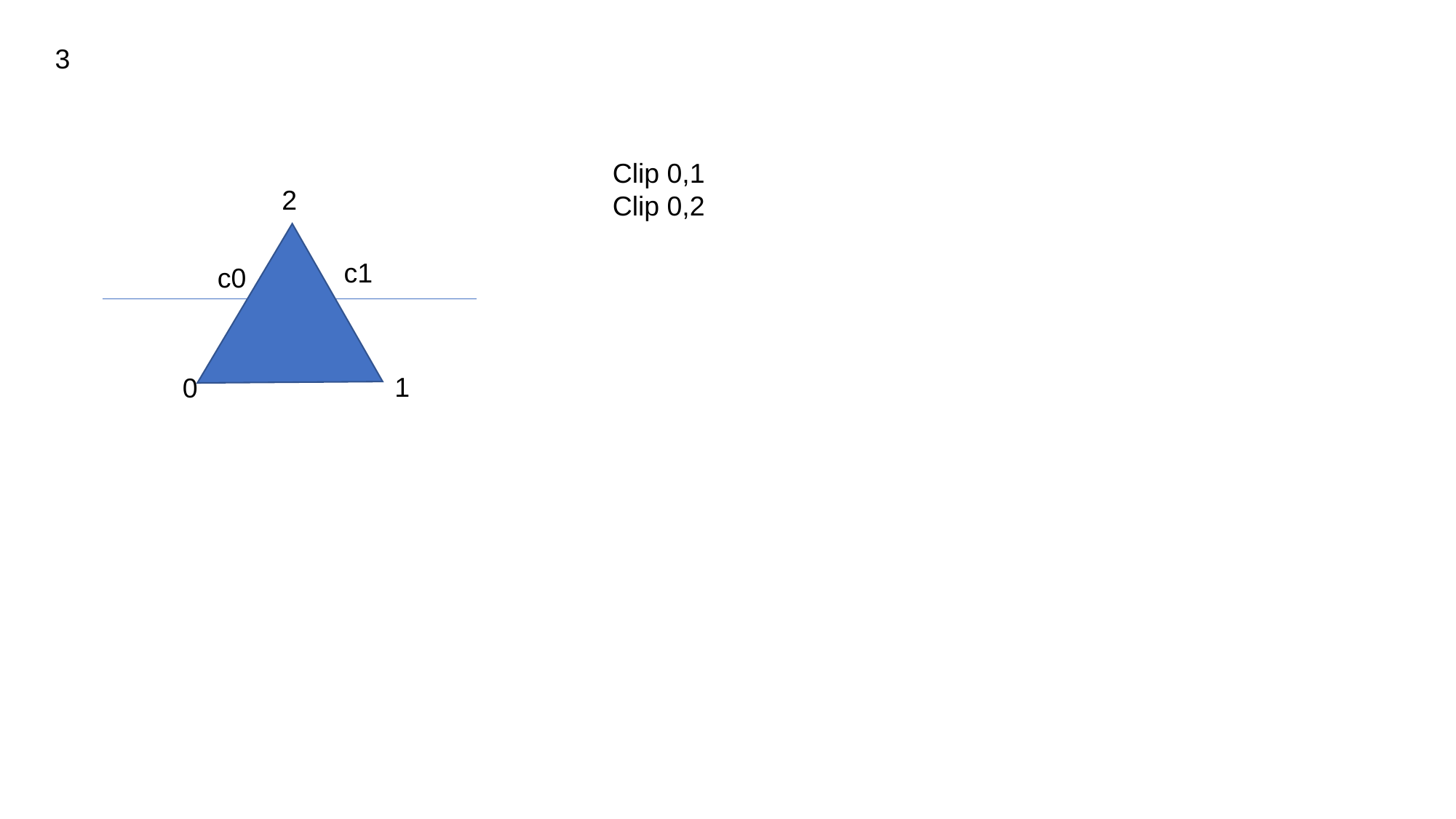

3
Clip 0,1
Clip 0,2
2
c1
c0

1
0